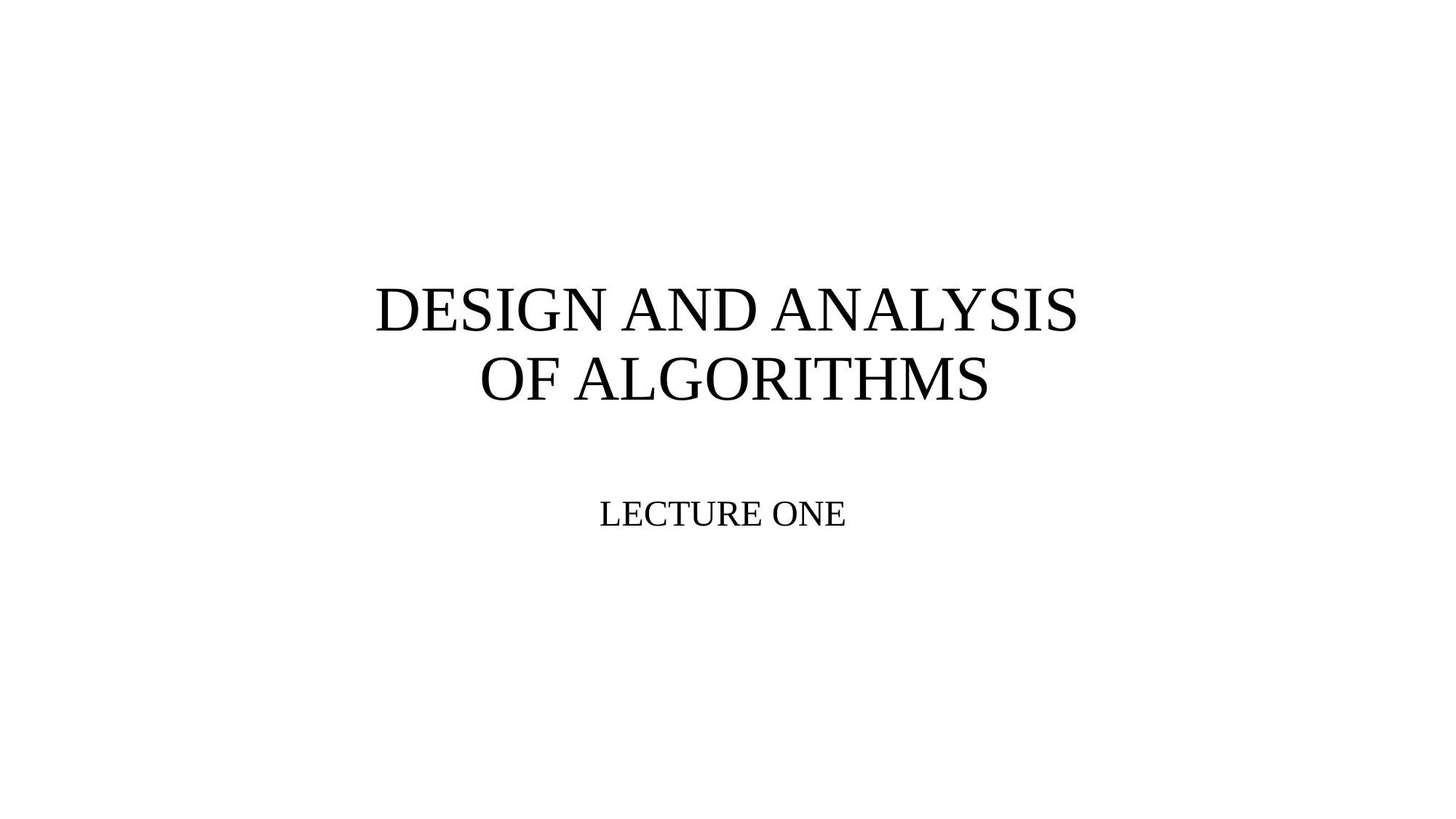

# DESIGN AND ANALYSIS OF ALGORITHMS

LECTURE ONE